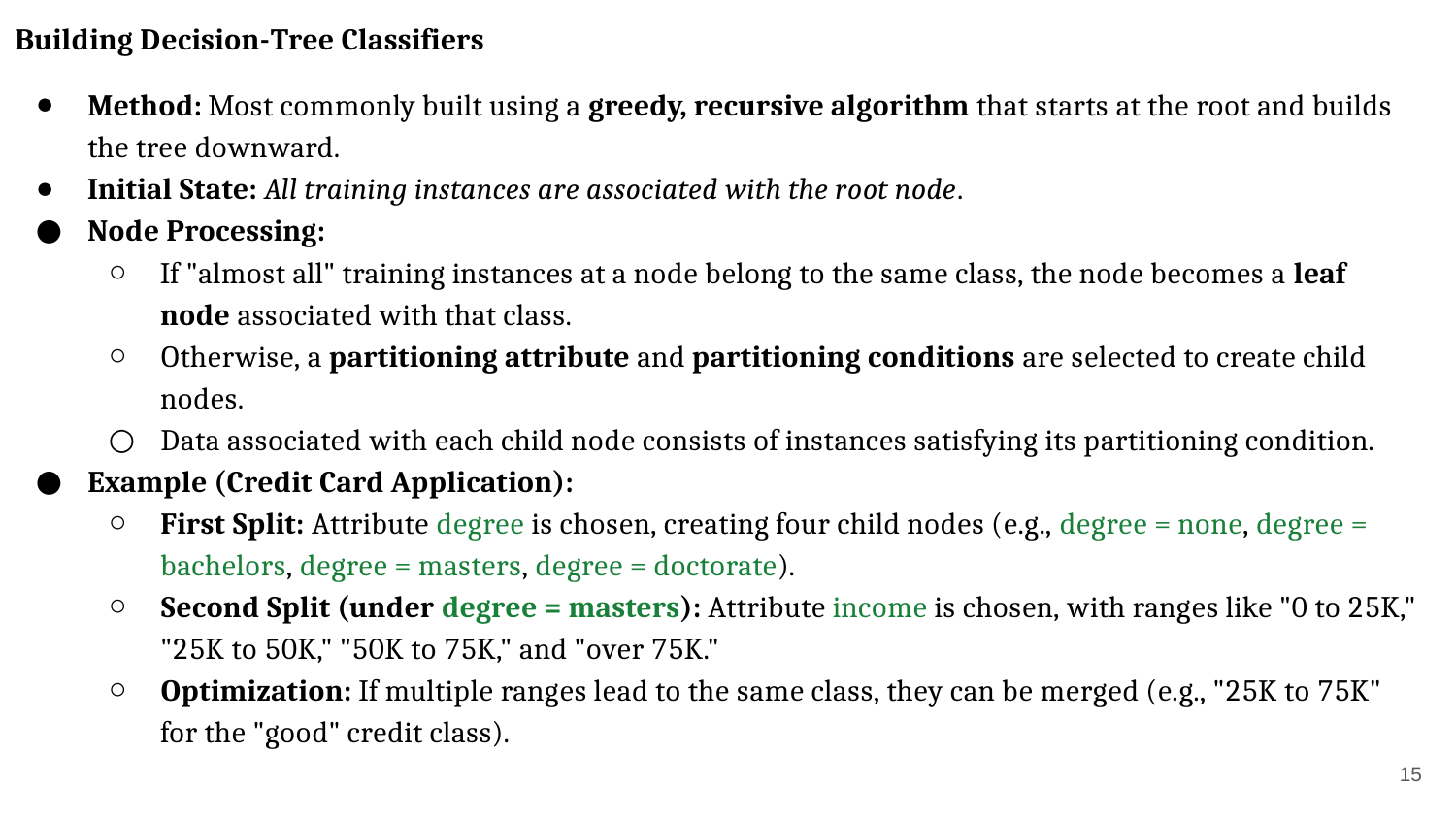

Building Decision-Tree Classifiers
Method: Most commonly built using a greedy, recursive algorithm that starts at the root and builds the tree downward.
Initial State: All training instances are associated with the root node.
Node Processing:
If "almost all" training instances at a node belong to the same class, the node becomes a leaf node associated with that class.
Otherwise, a partitioning attribute and partitioning conditions are selected to create child nodes.
Data associated with each child node consists of instances satisfying its partitioning condition.
Example (Credit Card Application):
First Split: Attribute degree is chosen, creating four child nodes (e.g., degree = none, degree = bachelors, degree = masters, degree = doctorate).
Second Split (under degree = masters): Attribute income is chosen, with ranges like "0 to 25K," "25K to 50K," "50K to 75K," and "over 75K."
Optimization: If multiple ranges lead to the same class, they can be merged (e.g., "25K to 75K" for the "good" credit class).
15